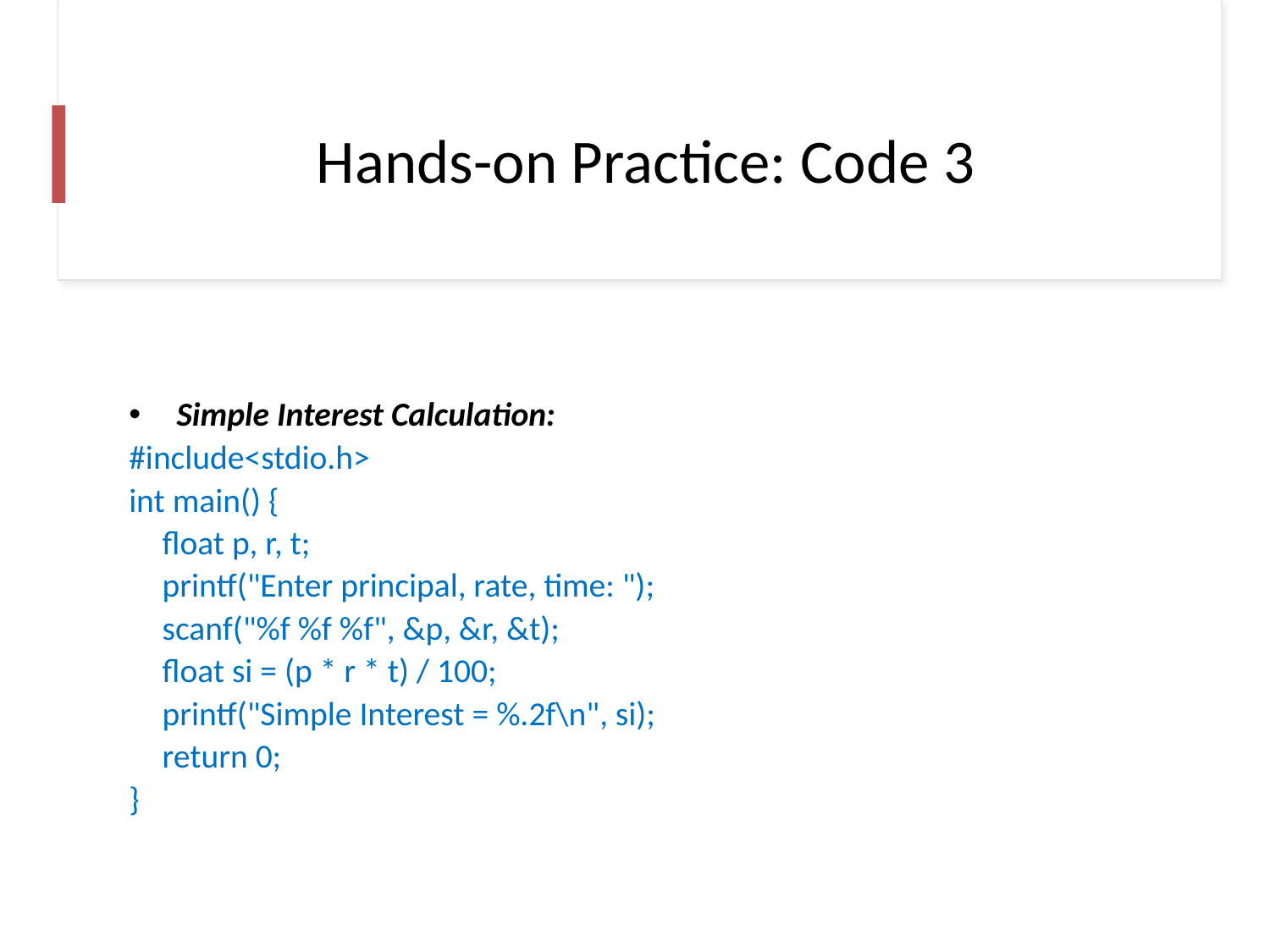

# Hands-on Practice: Code 3

Simple Interest Calculation:
#include<stdio.h>
int main() {
 float p, r, t;
 printf("Enter principal, rate, time: ");
 scanf("%f %f %f", &p, &r, &t);
 float si = (p * r * t) / 100;
 printf("Simple Interest = %.2f\n", si);
 return 0;
}